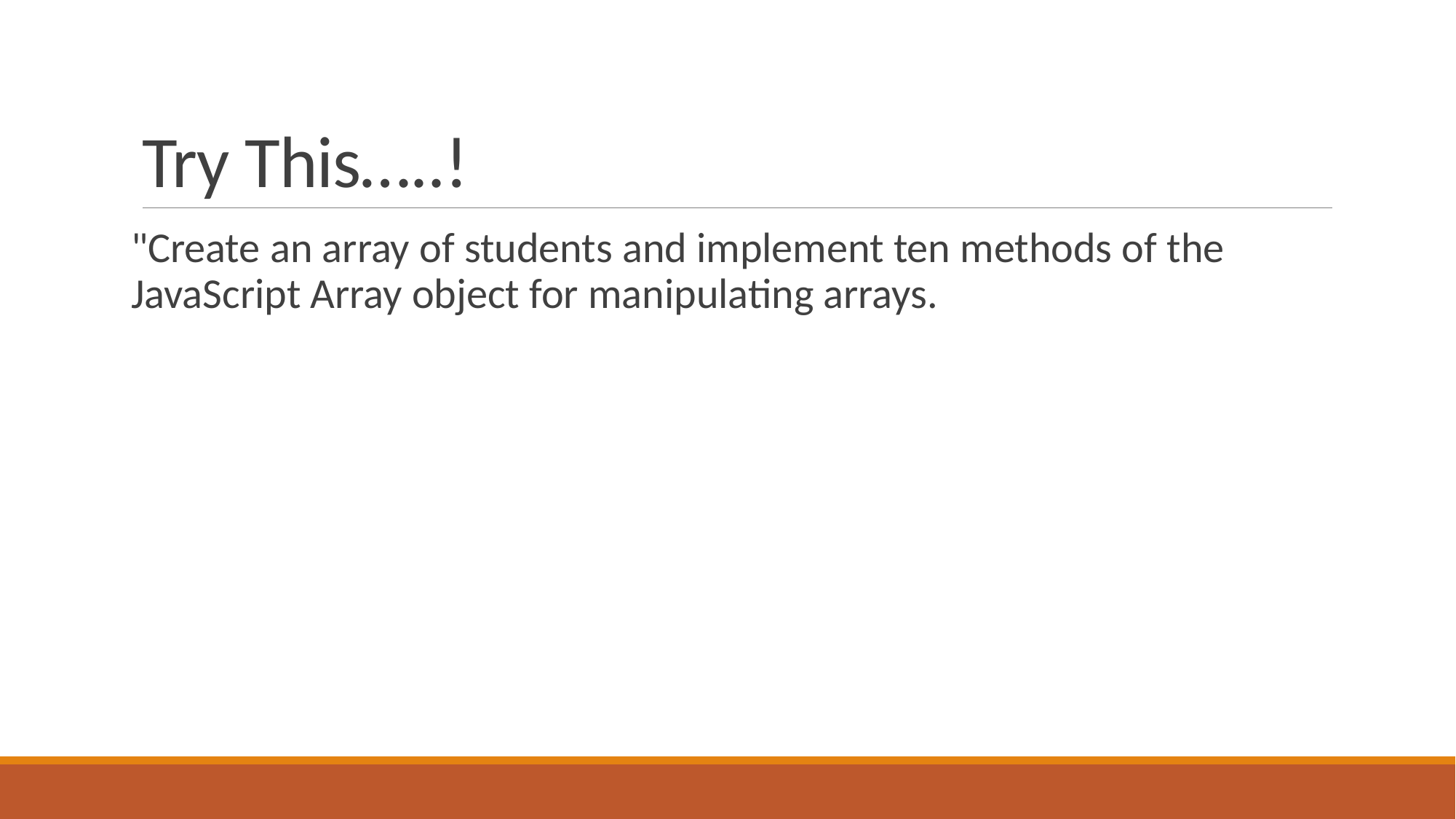

# Try This…..!
"Create an array of students and implement ten methods of the JavaScript Array object for manipulating arrays.